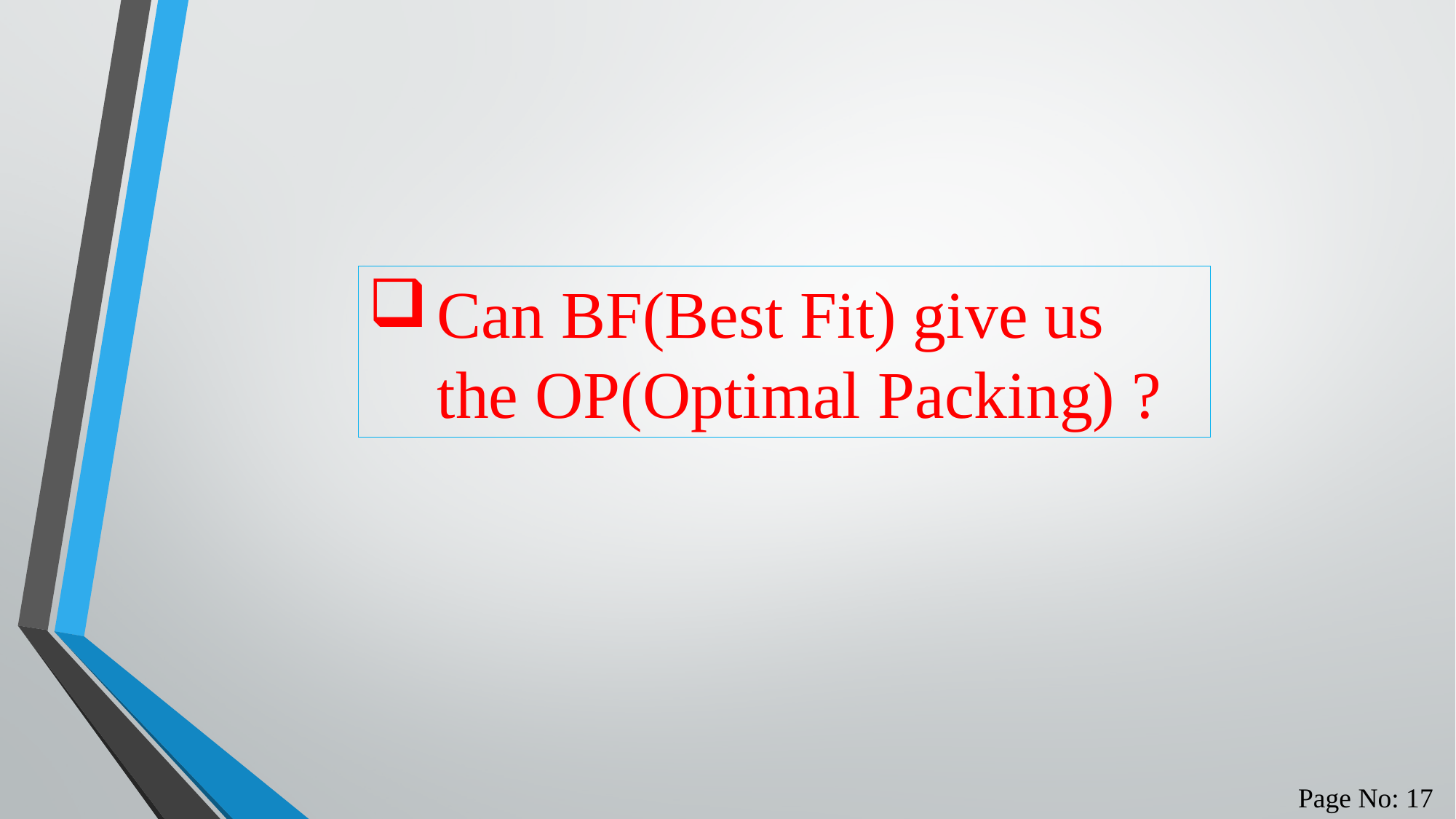

Can BF(Best Fit) give us the OP(Optimal Packing) ?
Page No: 17